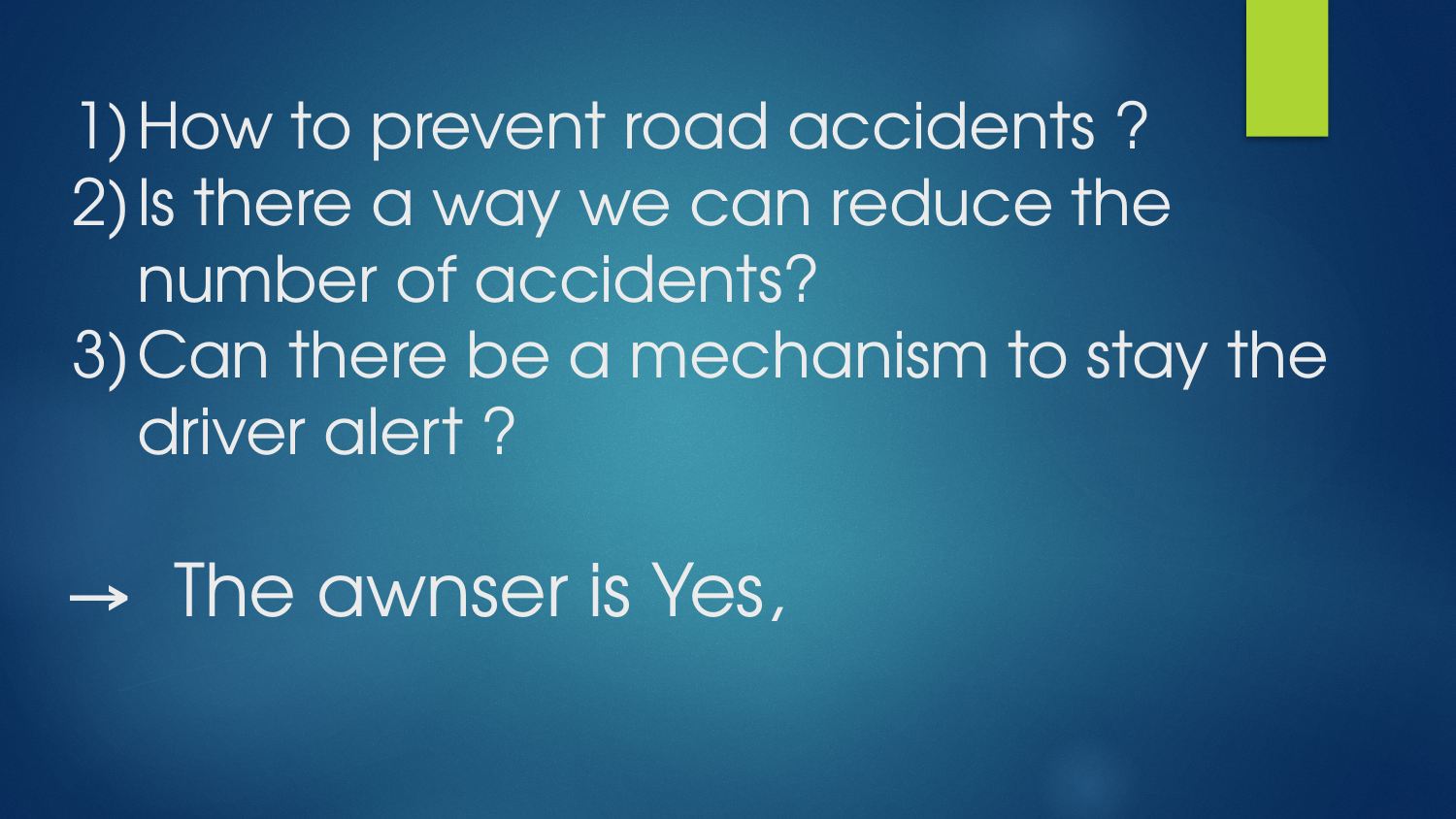

# How to prevent road accidents ?
Is there a way we can reduce the number of accidents?
Can there be a mechanism to stay the driver alert ?

→  The awnser is Yes,